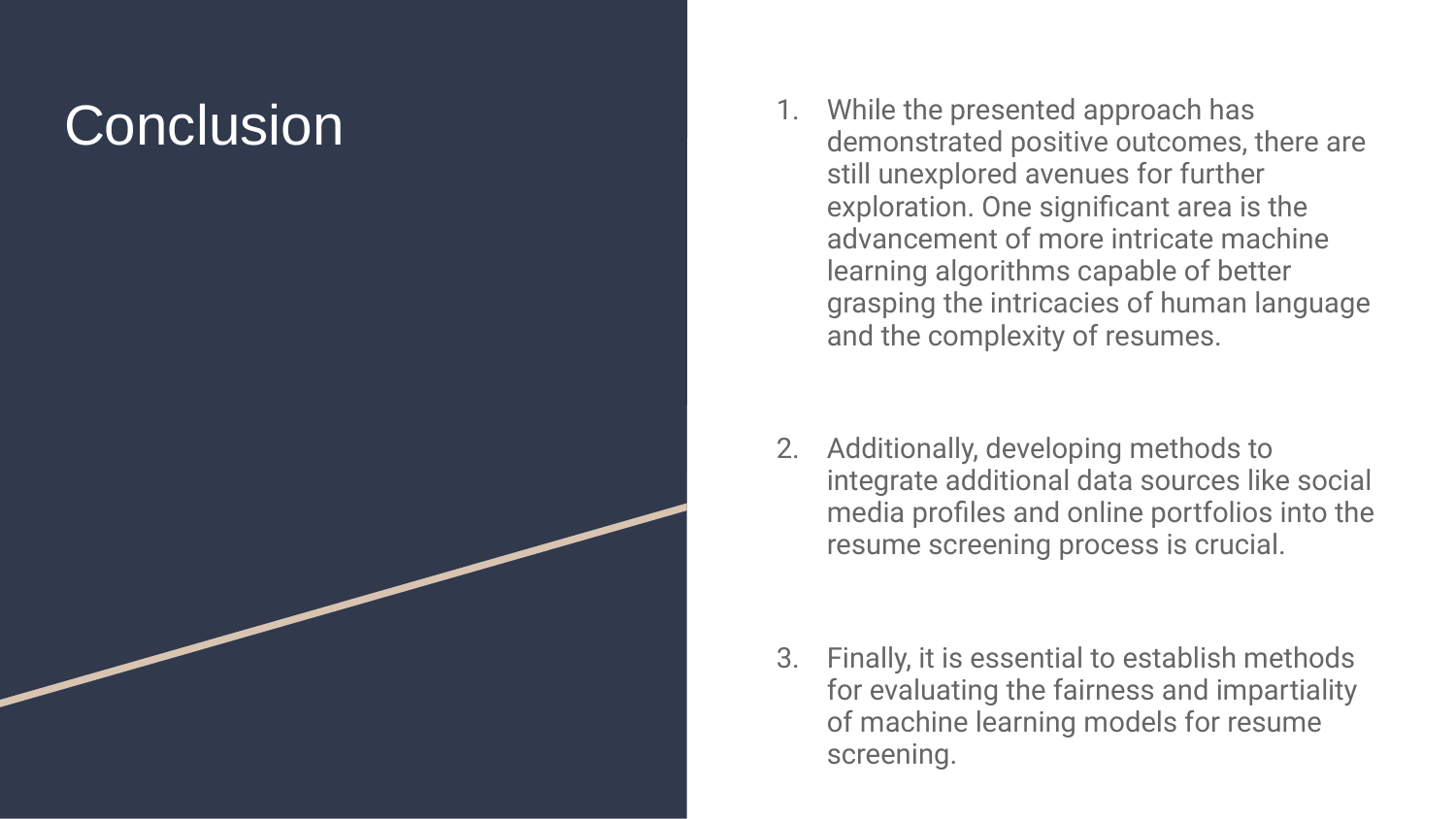

# Conclusion
While the presented approach has demonstrated positive outcomes, there are still unexplored avenues for further exploration. One significant area is the advancement of more intricate machine learning algorithms capable of better grasping the intricacies of human language and the complexity of resumes.

Additionally, developing methods to integrate additional data sources like social media profiles and online portfolios into the resume screening process is crucial.

Finally, it is essential to establish methods for evaluating the fairness and impartiality of machine learning models for resume screening.